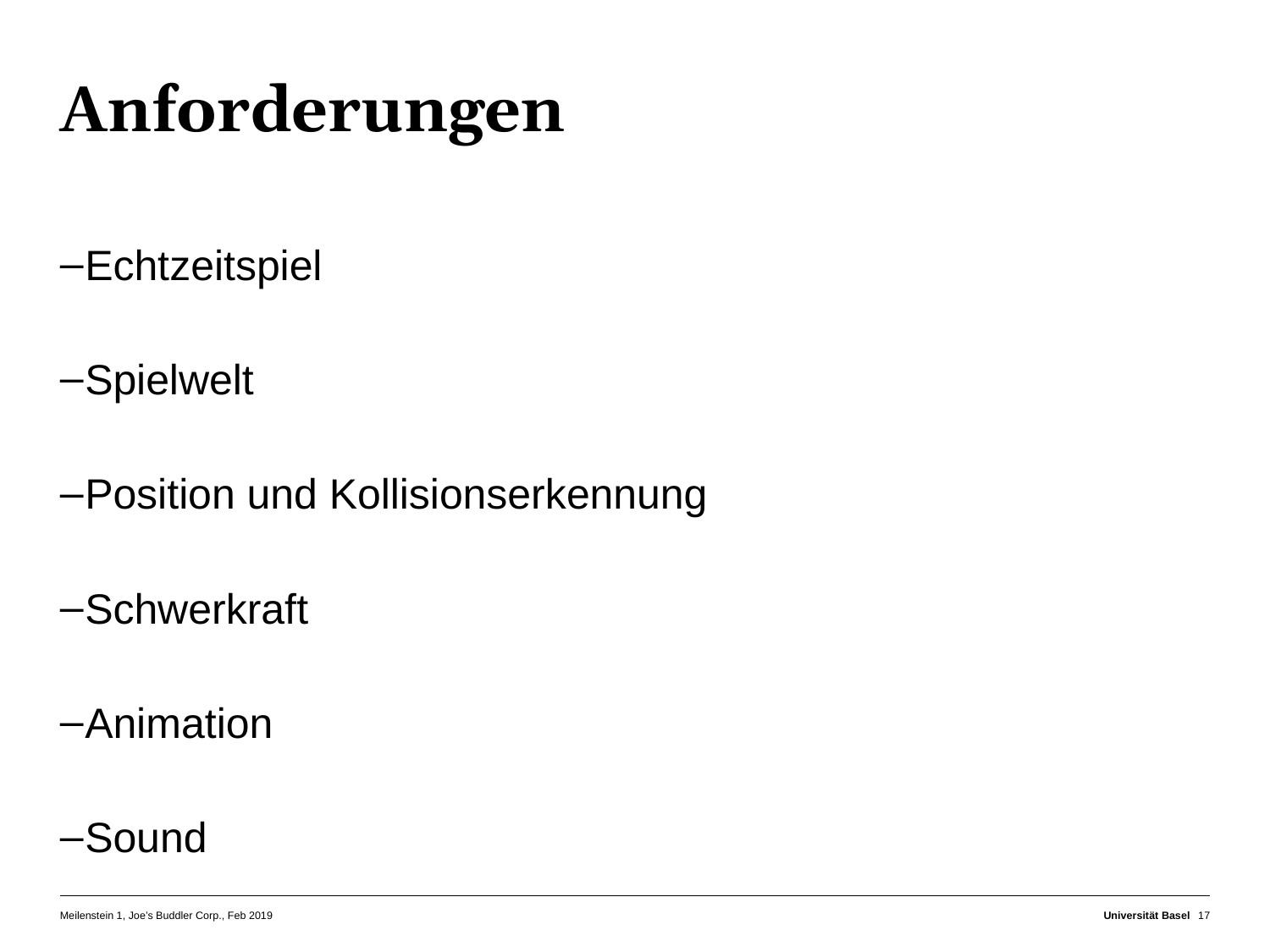

# Anforderungen

Echtzeitspiel

Spielwelt

Position und Kollisionserkennung

Schwerkraft

Animation

Sound
Meilenstein 1, Joe’s Buddler Corp., Feb 2019
Universität Basel
17